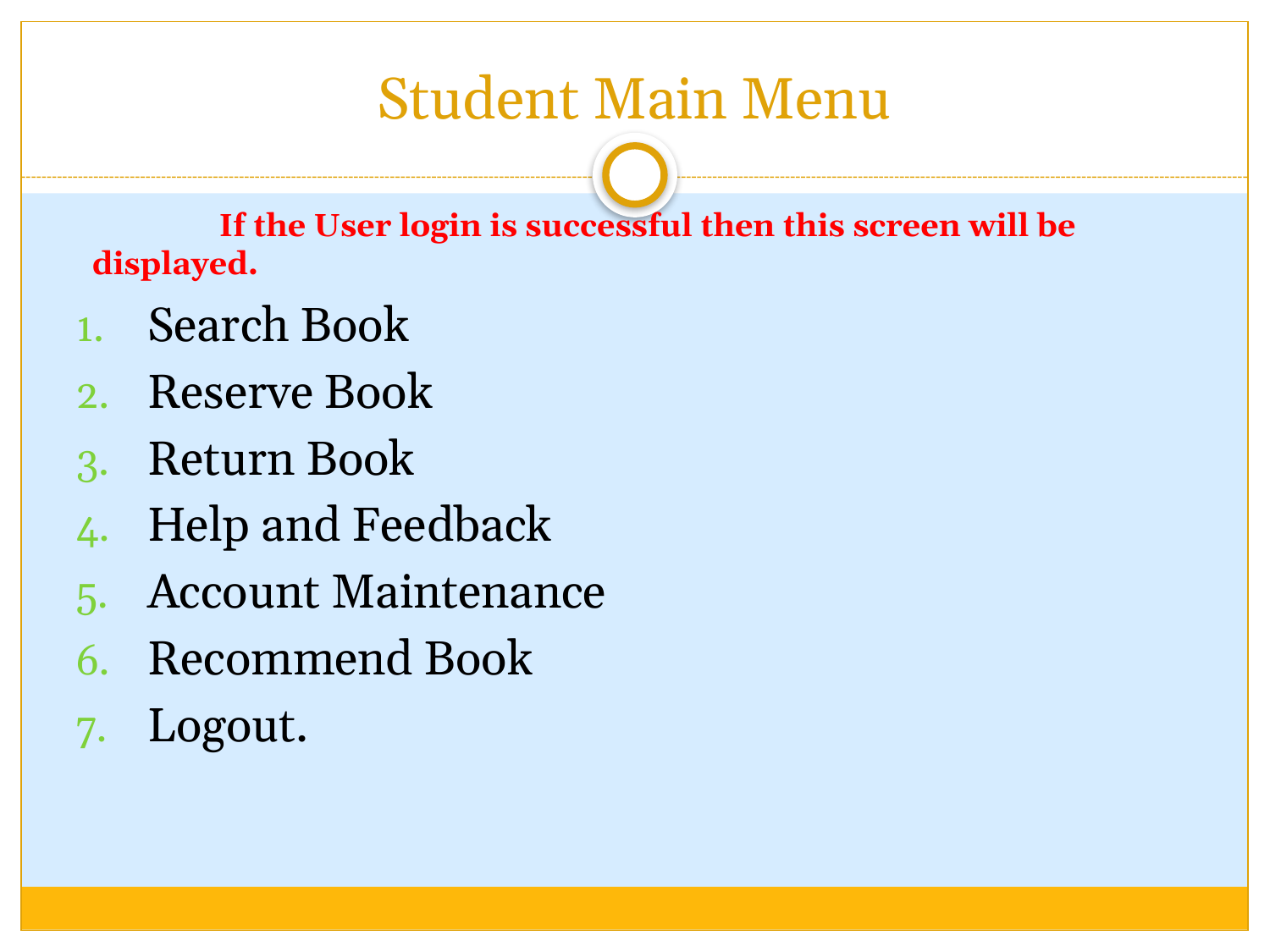

# Student Main Menu
	If the User login is successful then this screen will be displayed.
Search Book
Reserve Book
Return Book
Help and Feedback
Account Maintenance
Recommend Book
Logout.